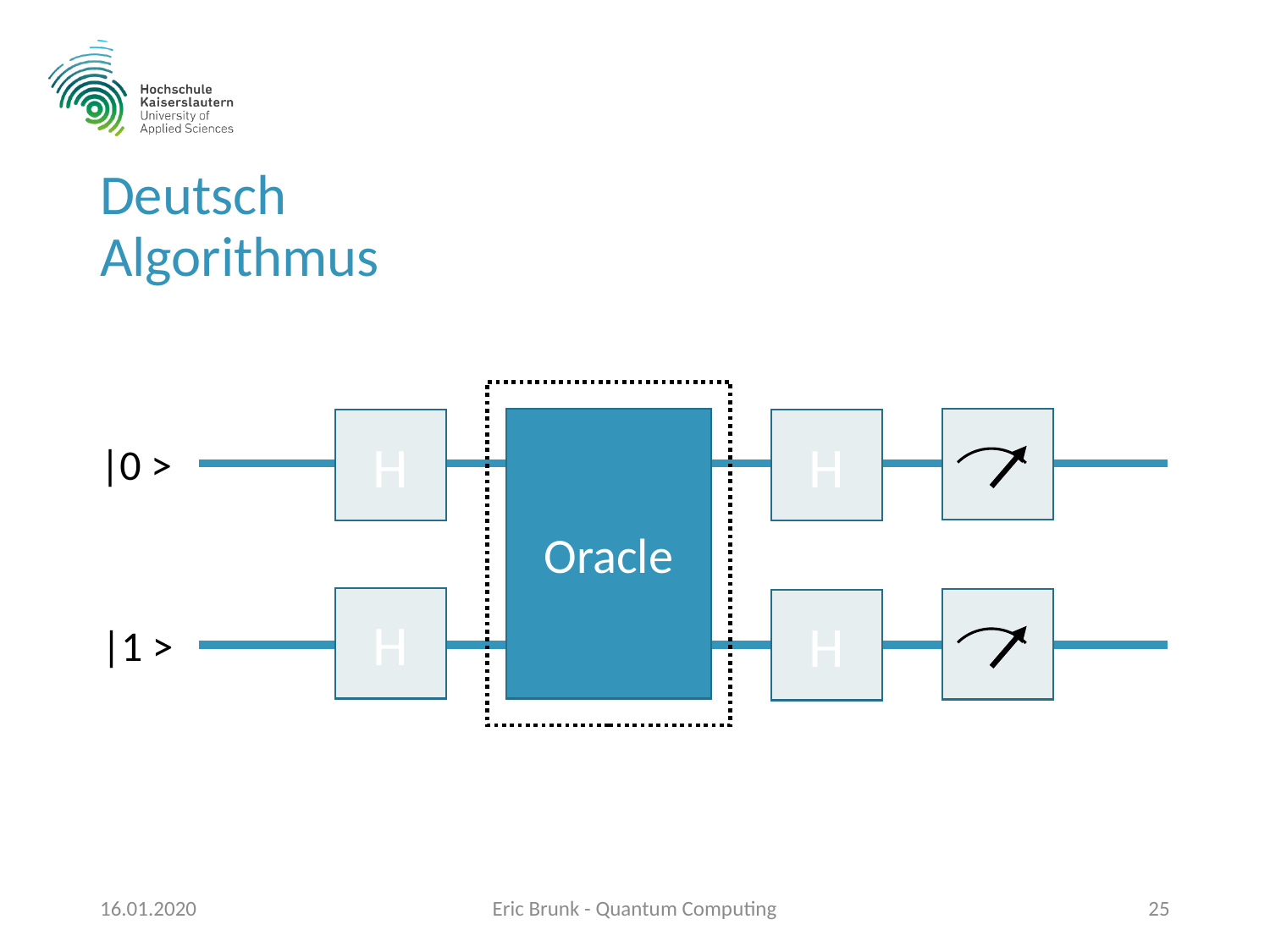

# Deutsch Algorithmus

Oracle

H
H
|0 >
H

H
|1 >
16.01.2020
Eric Brunk - Quantum Computing
25